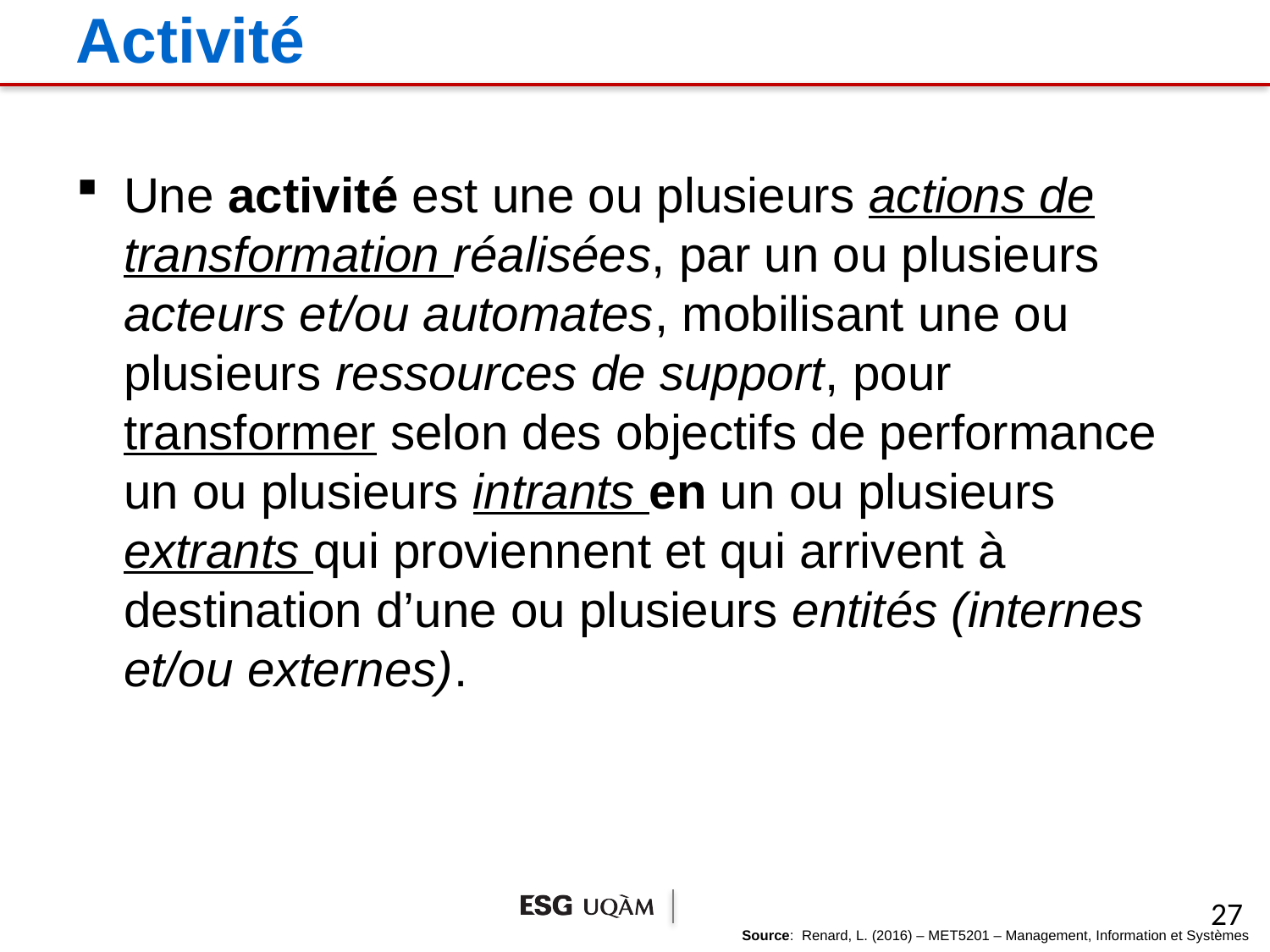

# Activité
Une activité est une ou plusieurs actions de transformation réalisées, par un ou plusieurs acteurs et/ou automates, mobilisant une ou plusieurs ressources de support, pour transformer selon des objectifs de performance un ou plusieurs intrants en un ou plusieurs extrants qui proviennent et qui arrivent à destination d’une ou plusieurs entités (internes et/ou externes).

27
Source:  Renard, L. (2016) – MET5201 – Management, Information et Systèmes